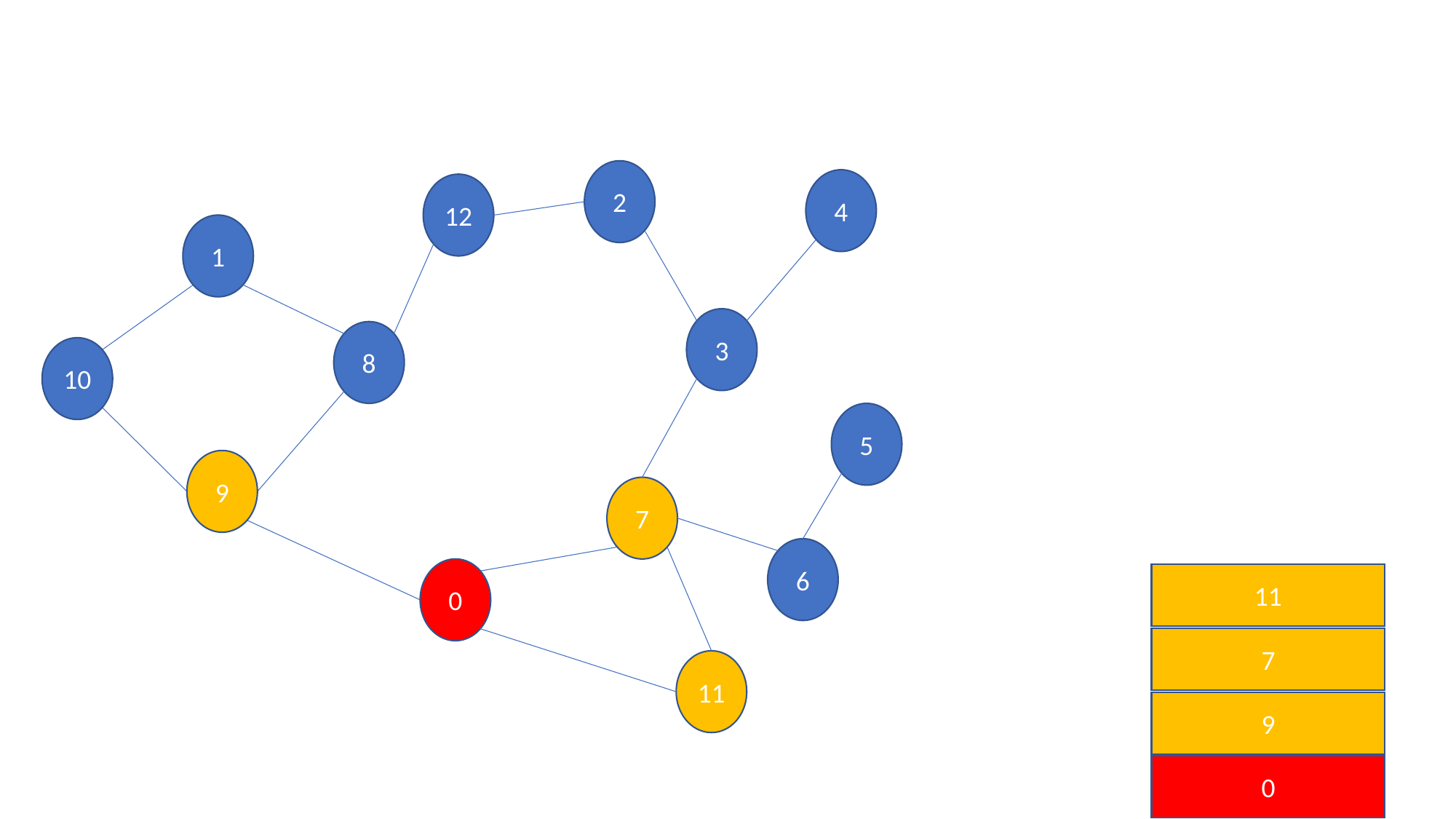

2
4
12
1
3
8
10
5
9
7
6
0
11
11
7
9
0